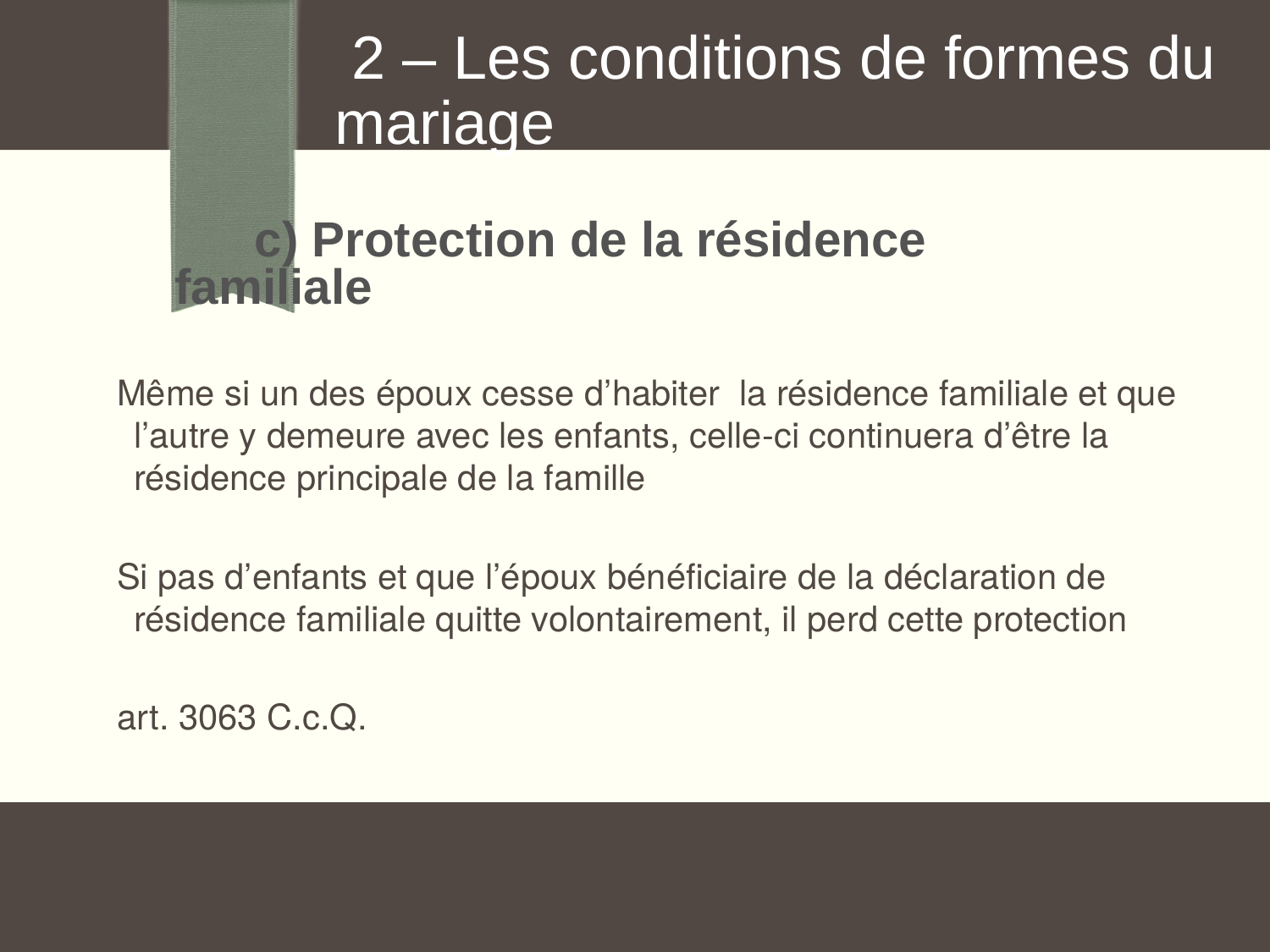

2 – Les conditions de formes du mariage

           c) Protection de la résidence      	           familiale
Même si un des époux cesse d’habiter  la résidence familiale et que l’autre y demeure avec les enfants, celle-ci continuera d’être la résidence principale de la famille
Si pas d’enfants et que l’époux bénéficiaire de la déclaration de résidence familiale quitte volontairement, il perd cette protection
art. 3063 C.c.Q.